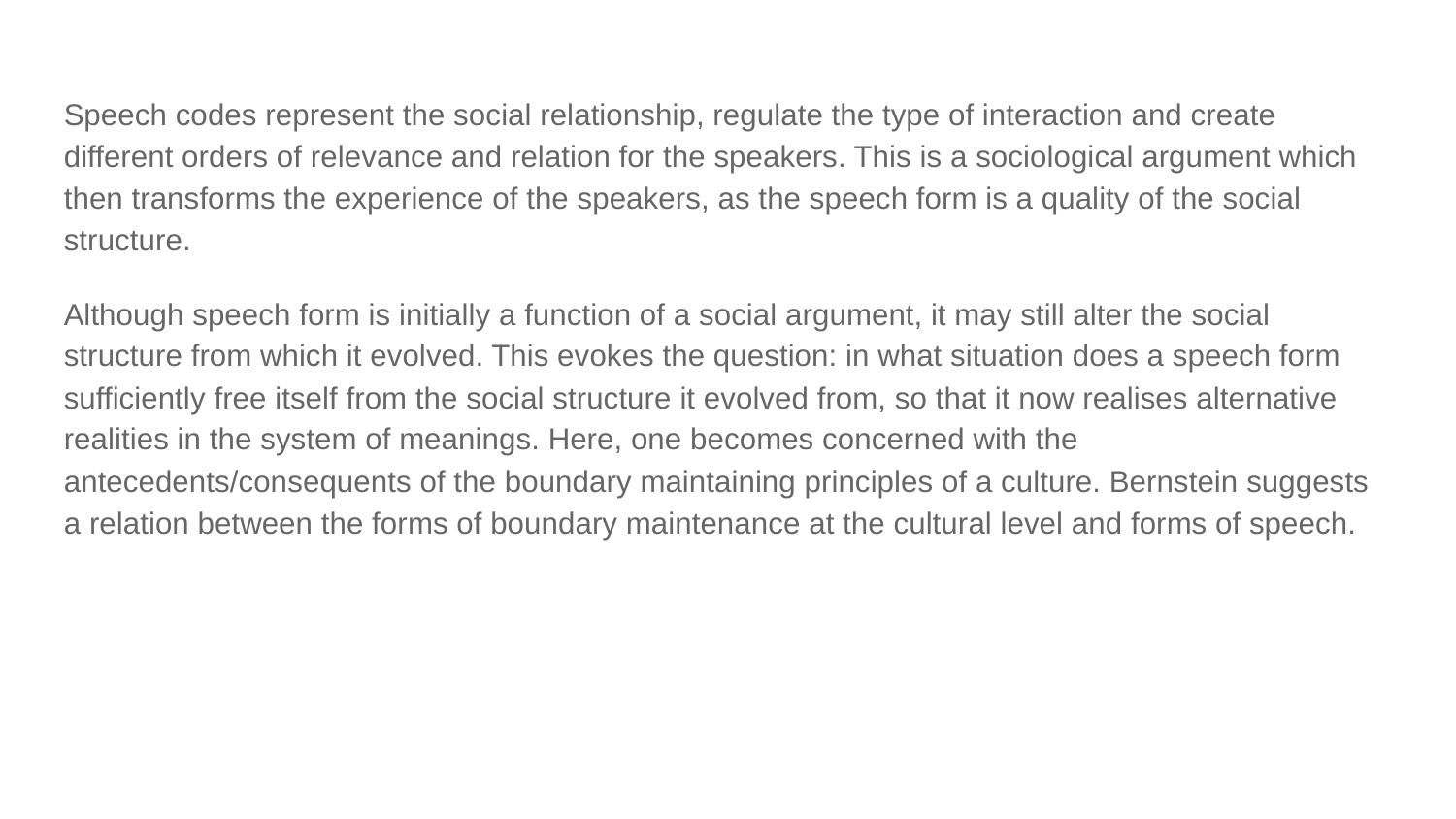

Speech codes represent the social relationship, regulate the type of interaction and create different orders of relevance and relation for the speakers. This is a sociological argument which then transforms the experience of the speakers, as the speech form is a quality of the social structure.
Although speech form is initially a function of a social argument, it may still alter the social structure from which it evolved. This evokes the question: in what situation does a speech form sufficiently free itself from the social structure it evolved from, so that it now realises alternative realities in the system of meanings. Here, one becomes concerned with the antecedents/consequents of the boundary maintaining principles of a culture. Bernstein suggests a relation between the forms of boundary maintenance at the cultural level and forms of speech.